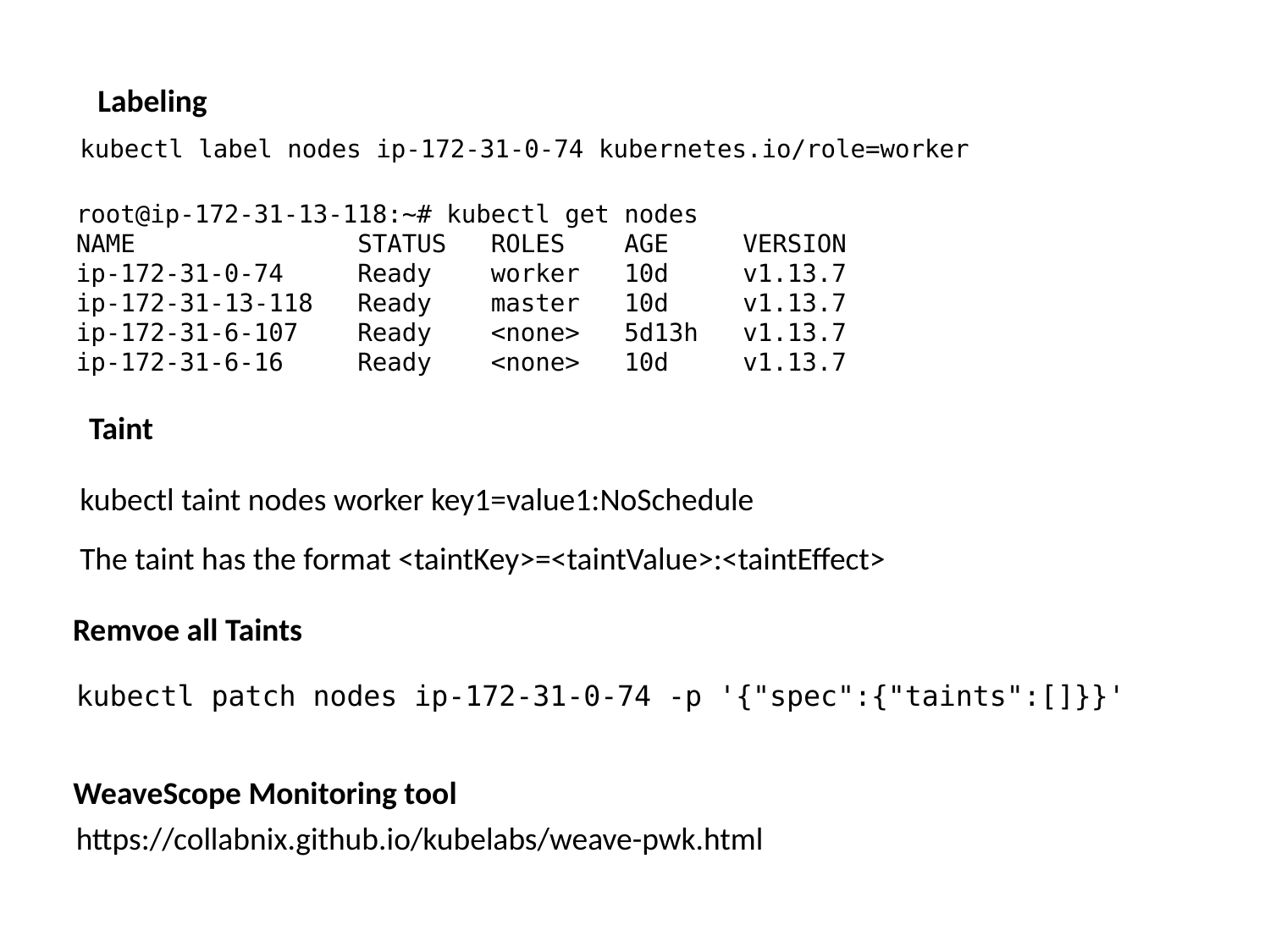

Labeling
kubectl label nodes ip-172-31-0-74 kubernetes.io/role=worker
root@ip-172-31-13-118:~# kubectl get nodes
NAME               STATUS   ROLES    AGE     VERSION
ip-172-31-0-74     Ready    worker   10d     v1.13.7
ip-172-31-13-118   Ready    master   10d     v1.13.7
ip-172-31-6-107    Ready    <none>   5d13h   v1.13.7
ip-172-31-6-16     Ready    <none>   10d     v1.13.7
Taint
kubectl taint nodes worker key1=value1:NoSchedule
The taint has the format <taintKey>=<taintValue>:<taintEffect>
Remvoe all Taints
kubectl patch nodes ip-172-31-0-74 -p '{"spec":{"taints":[]}}'
WeaveScope Monitoring tool
https://collabnix.github.io/kubelabs/weave-pwk.html